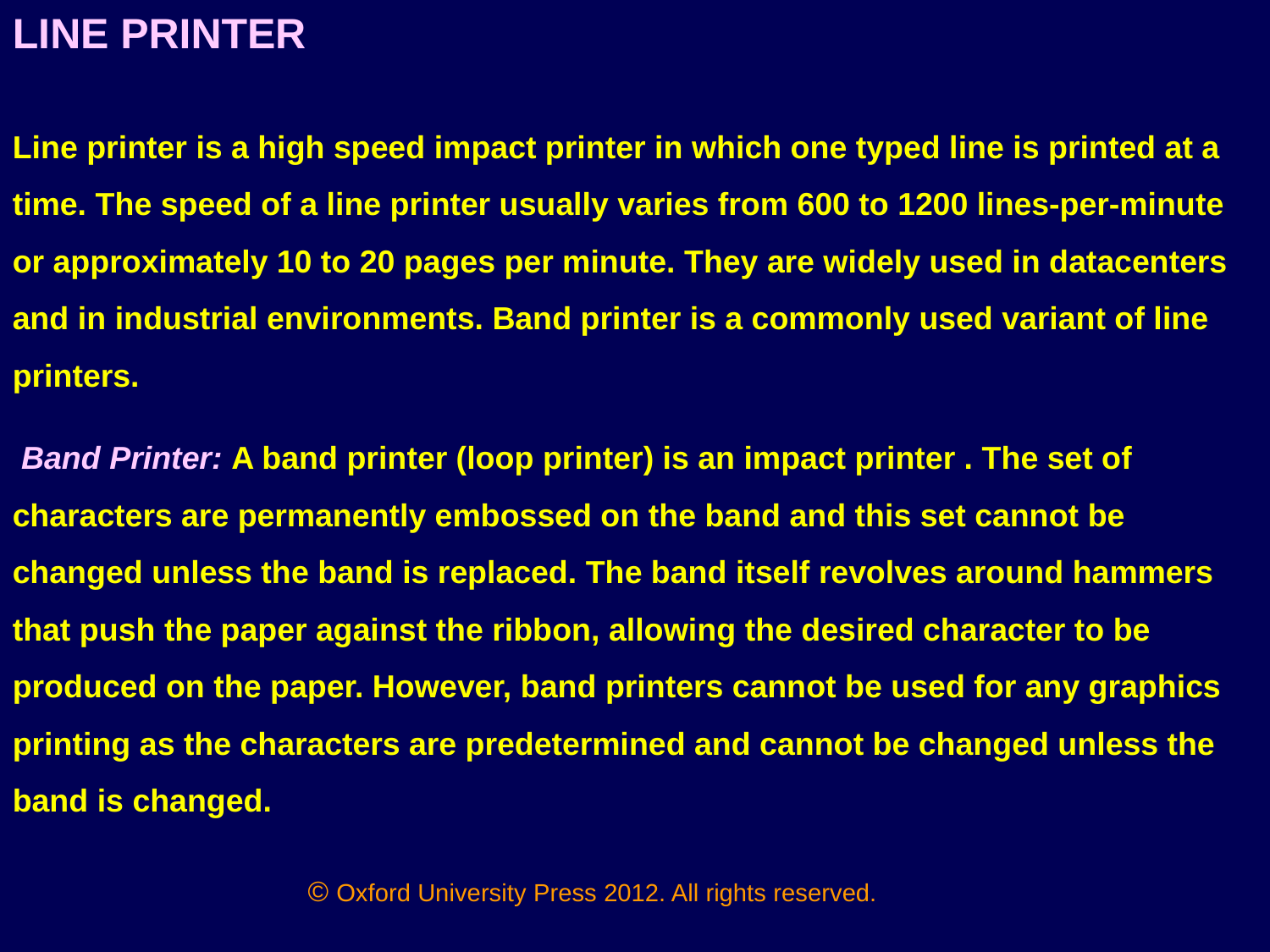

LINE PRINTER

Line printer is a high speed impact printer in which one typed line is printed at a time. The speed of a line printer usually varies from 600 to 1200 lines-per-minute or approximately 10 to 20 pages per minute. They are widely used in datacenters and in industrial environments. Band printer is a commonly used variant of line printers.

 Band Printer: A band printer (loop printer) is an impact printer . The set of characters are permanently embossed on the band and this set cannot be changed unless the band is replaced. The band itself revolves around hammers that push the paper against the ribbon, allowing the desired character to be produced on the paper. However, band printers cannot be used for any graphics printing as the characters are predetermined and cannot be changed unless the band is changed.